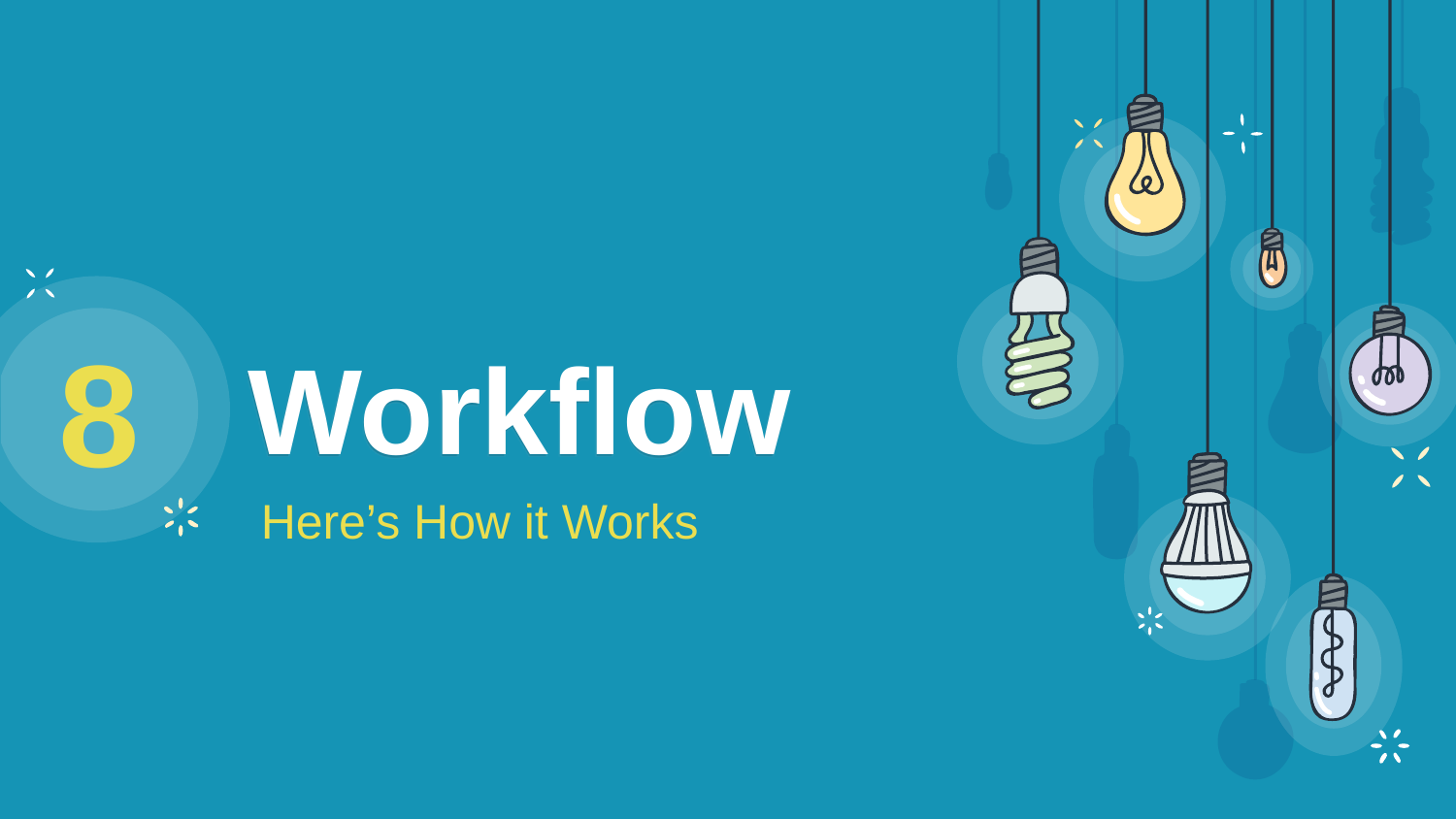

8
# Workflow
Here’s How it Works